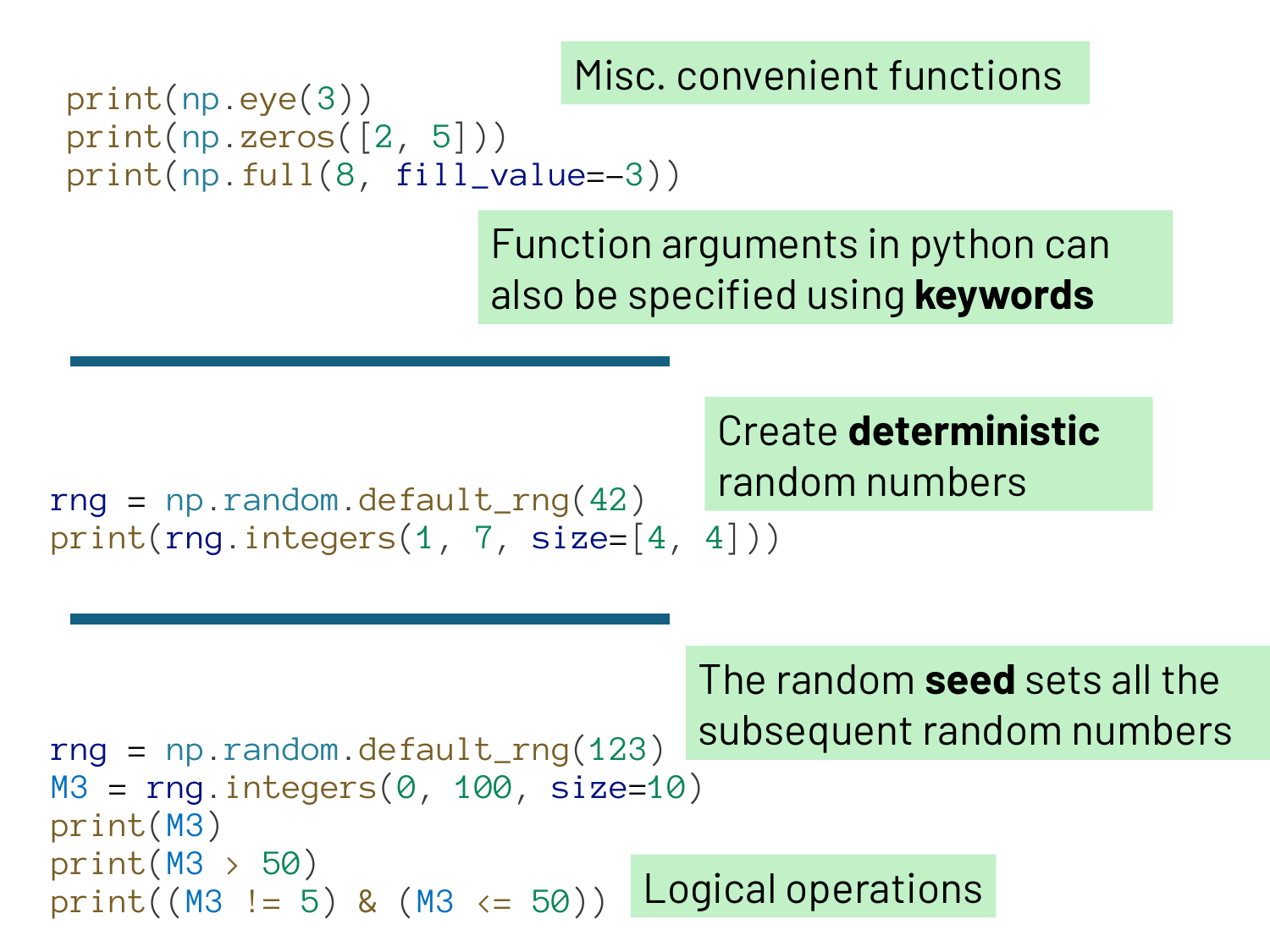

Misc. convenient functions
print(np.eye(3))
print(np.zeros([2, 5]))
print(np.full(8, fill_value=-3))
Function arguments in python can also be specified using keywords
Create deterministic random numbers
rng = np.random.default_rng(42)
print(rng.integers(1, 7, size=[4, 4]))
The random seed sets all the subsequent random numbers
rng = np.random.default_rng(123)
M3 = rng.integers(0, 100, size=10)
print(M3)
print(M3 > 50)
print((M3 != 5) & (M3 <= 50))
Logical operations